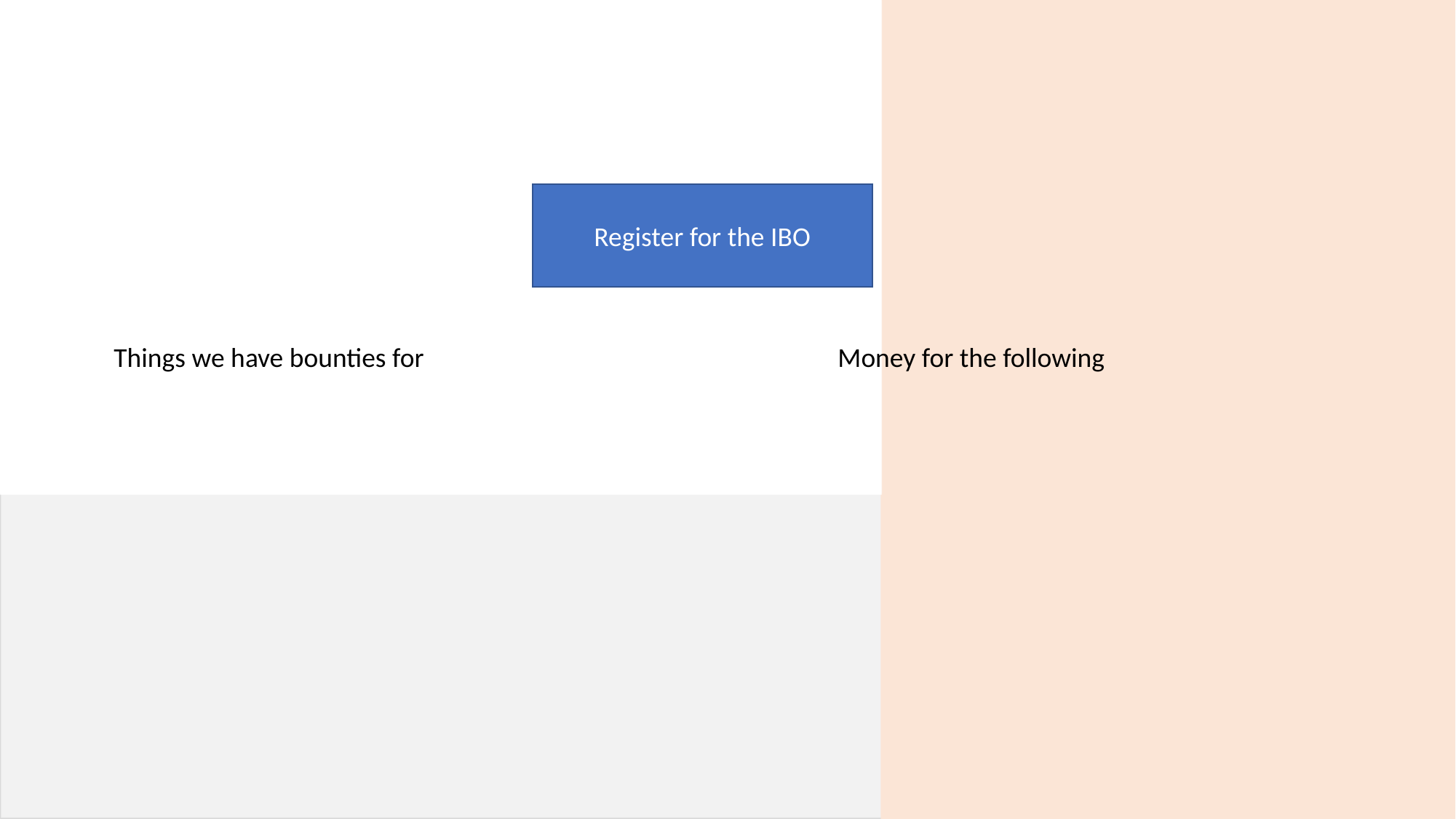

Register for the IBO
Things we have bounties for
Money for the following